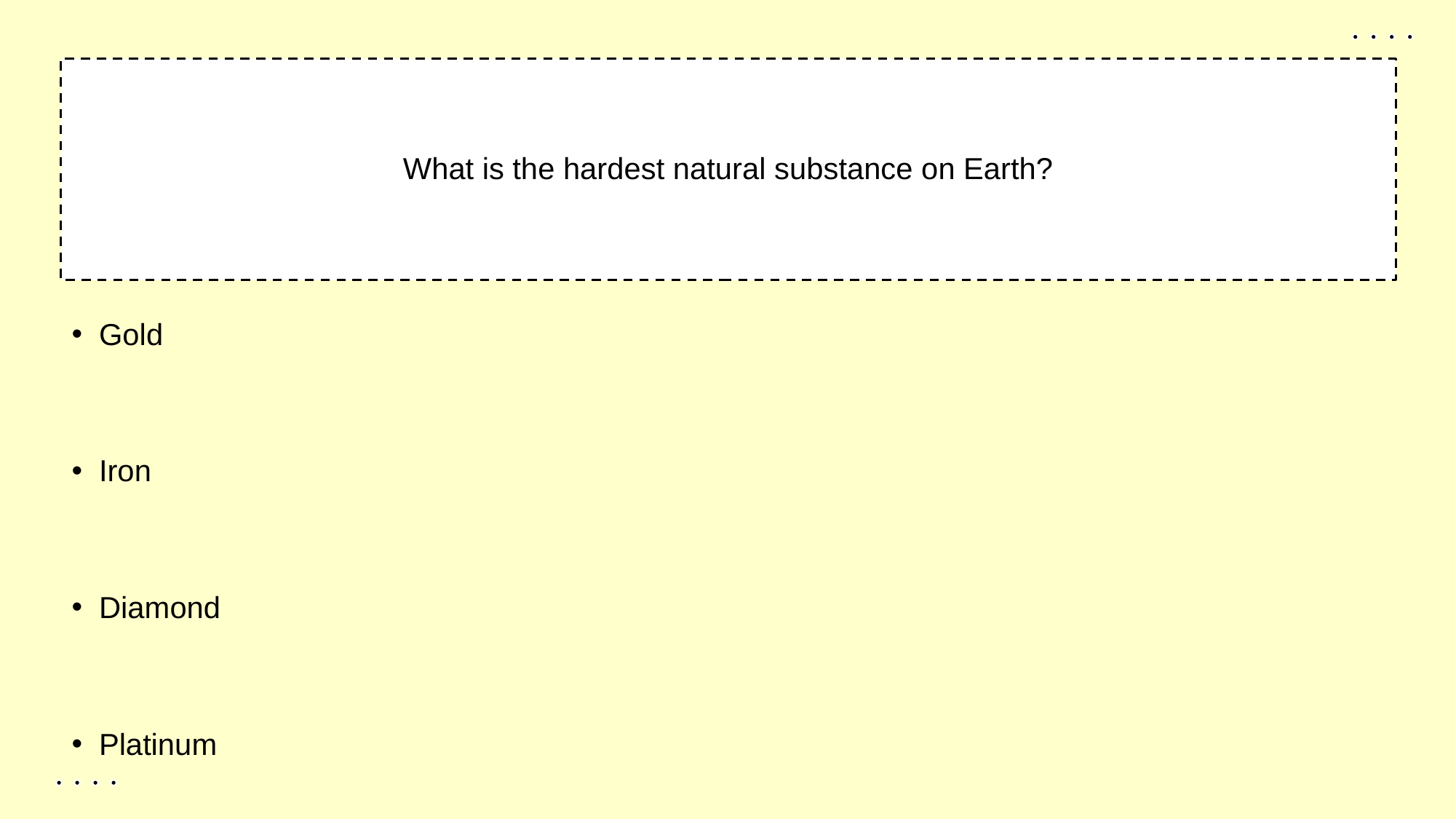

1
What is the hardest natural substance on Earth?
Gold
Iron
Diamond
Platinum